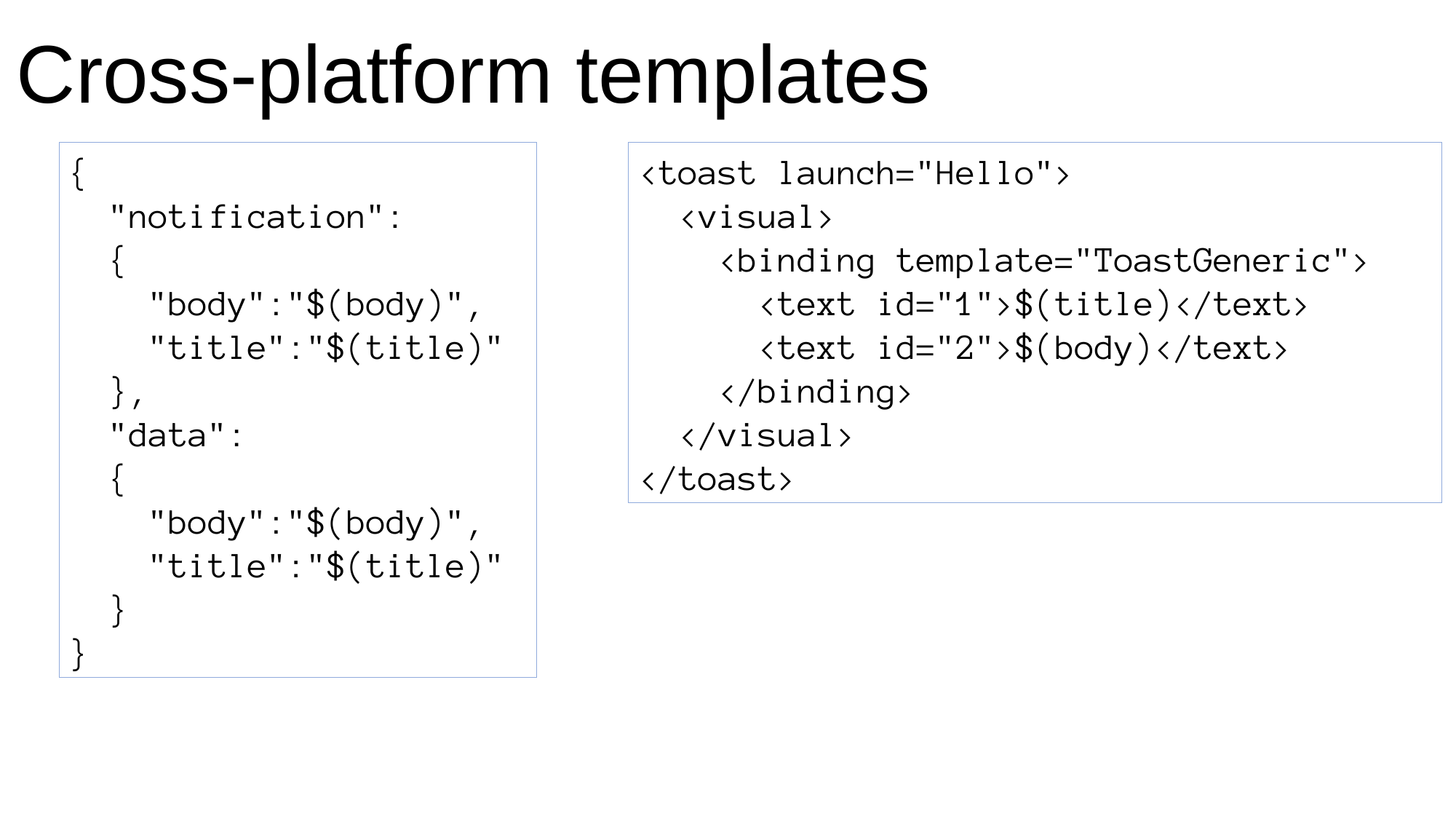

Cross-platform templates
{
  "notification":
  {
    "body":"$(body)",
    "title":"$(title)"
  },
  "data":
  {
    "body":"$(body)",
    "title":"$(title)"
  }
}
<toast launch="Hello">
  <visual>
    <binding template="ToastGeneric">
      <text id="1">$(title)</text>
      <text id="2">$(body)</text>
    </binding>
  </visual>
</toast>